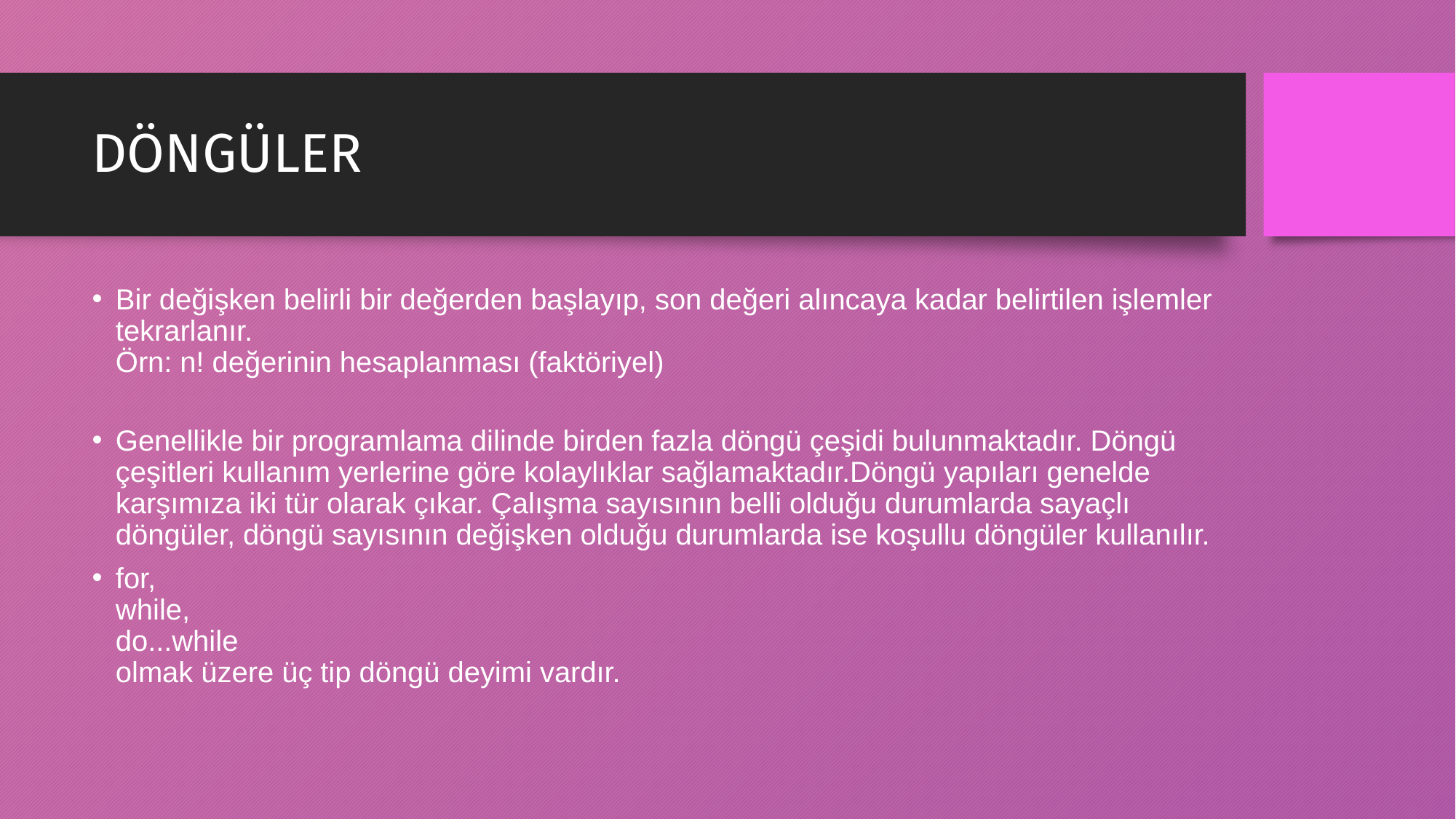

# DÖNGÜLER
Bir değişken belirli bir değerden başlayıp, son değeri alıncaya kadar belirtilen işlemler tekrarlanır.
Örn: n! değerinin hesaplanması (faktöriyel)
Genellikle bir programlama dilinde birden fazla döngü çeşidi bulunmaktadır. Döngü çeşitleri kullanım yerlerine göre kolaylıklar sağlamaktadır.Döngü yapıları genelde karşımıza iki tür olarak çıkar. Çalışma sayısının belli olduğu durumlarda sayaçlı döngüler, döngü sayısının değişken olduğu durumlarda ise koşullu döngüler kullanılır.
for,
while,
do...while
olmak üzere üç tip döngü deyimi vardır.